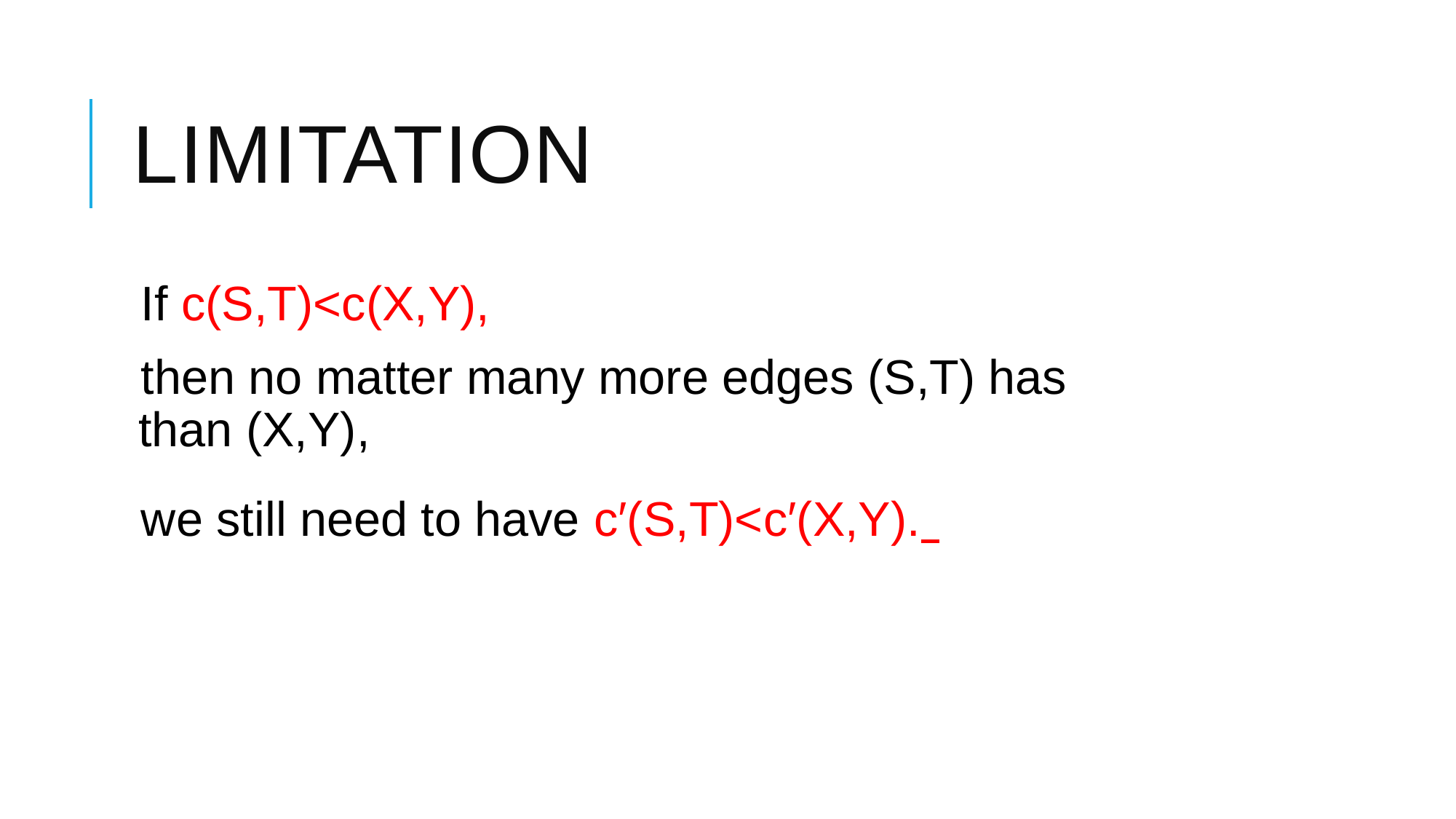

# Limitation
If c(S,T)<c(X,Y),
then no matter many more edges (S,T) has than (X,Y),
we still need to have c′(S,T)<c′(X,Y).